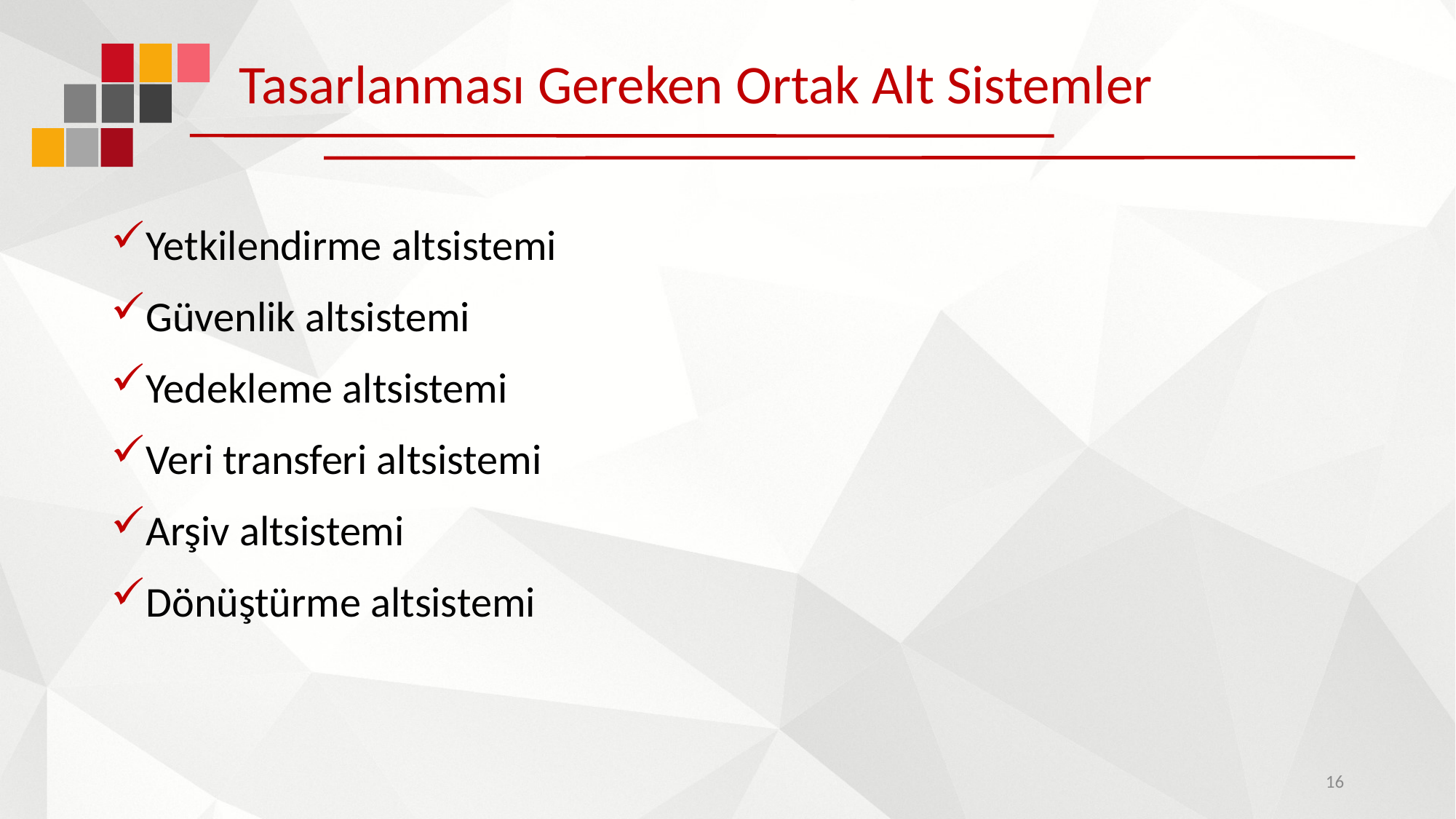

# Tasarlanması Gereken Ortak Alt Sistemler
Yetkilendirme altsistemi
Güvenlik altsistemi
Yedekleme altsistemi
Veri transferi altsistemi
Arşiv altsistemi
Dönüştürme altsistemi

16